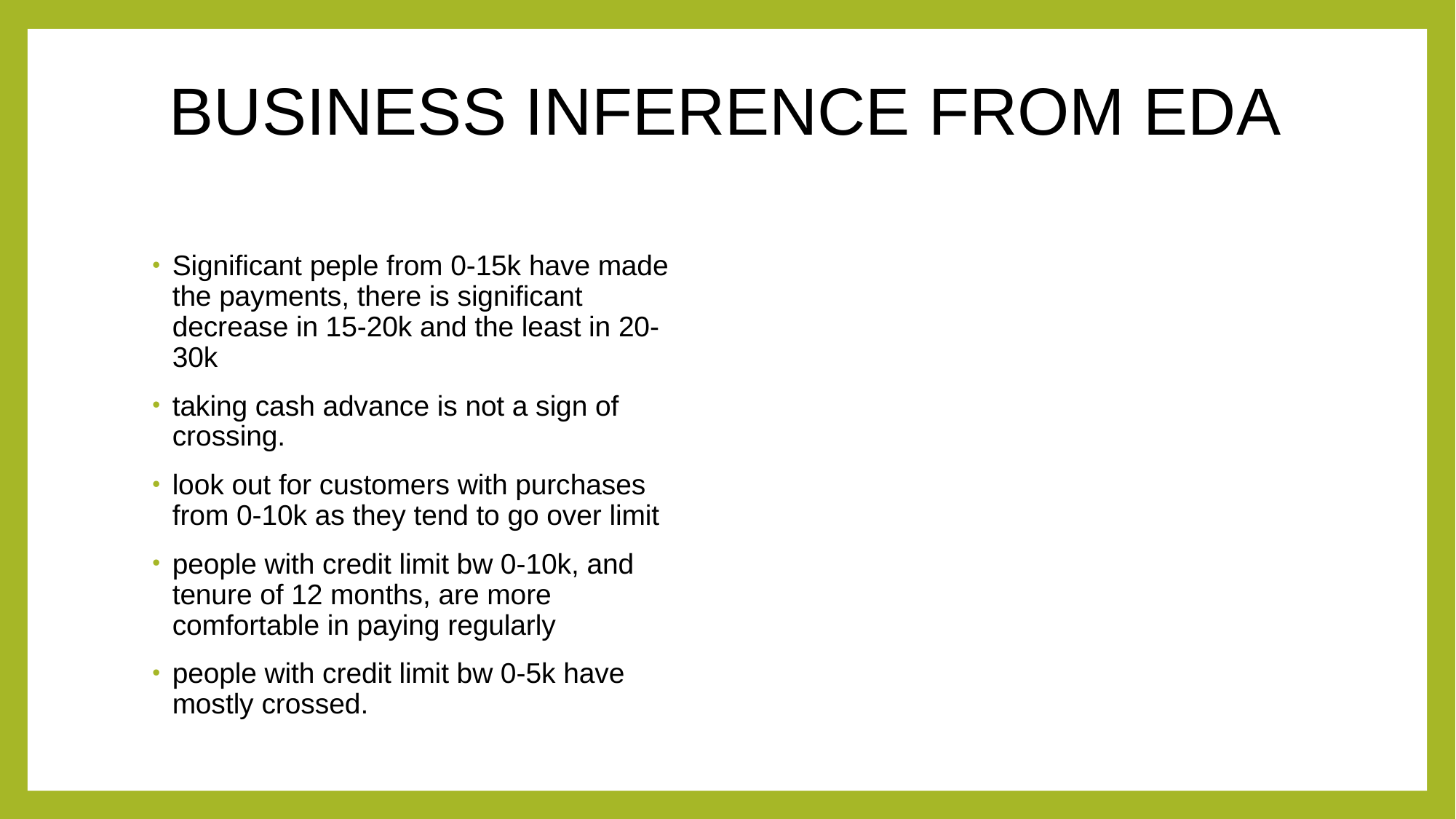

# BUSINESS INFERENCE FROM EDA
Significant peple from 0-15k have made the payments, there is significant decrease in 15-20k and the least in 20-30k
taking cash advance is not a sign of crossing.
look out for customers with purchases from 0-10k as they tend to go over limit
people with credit limit bw 0-10k, and tenure of 12 months, are more comfortable in paying regularly
people with credit limit bw 0-5k have mostly crossed.